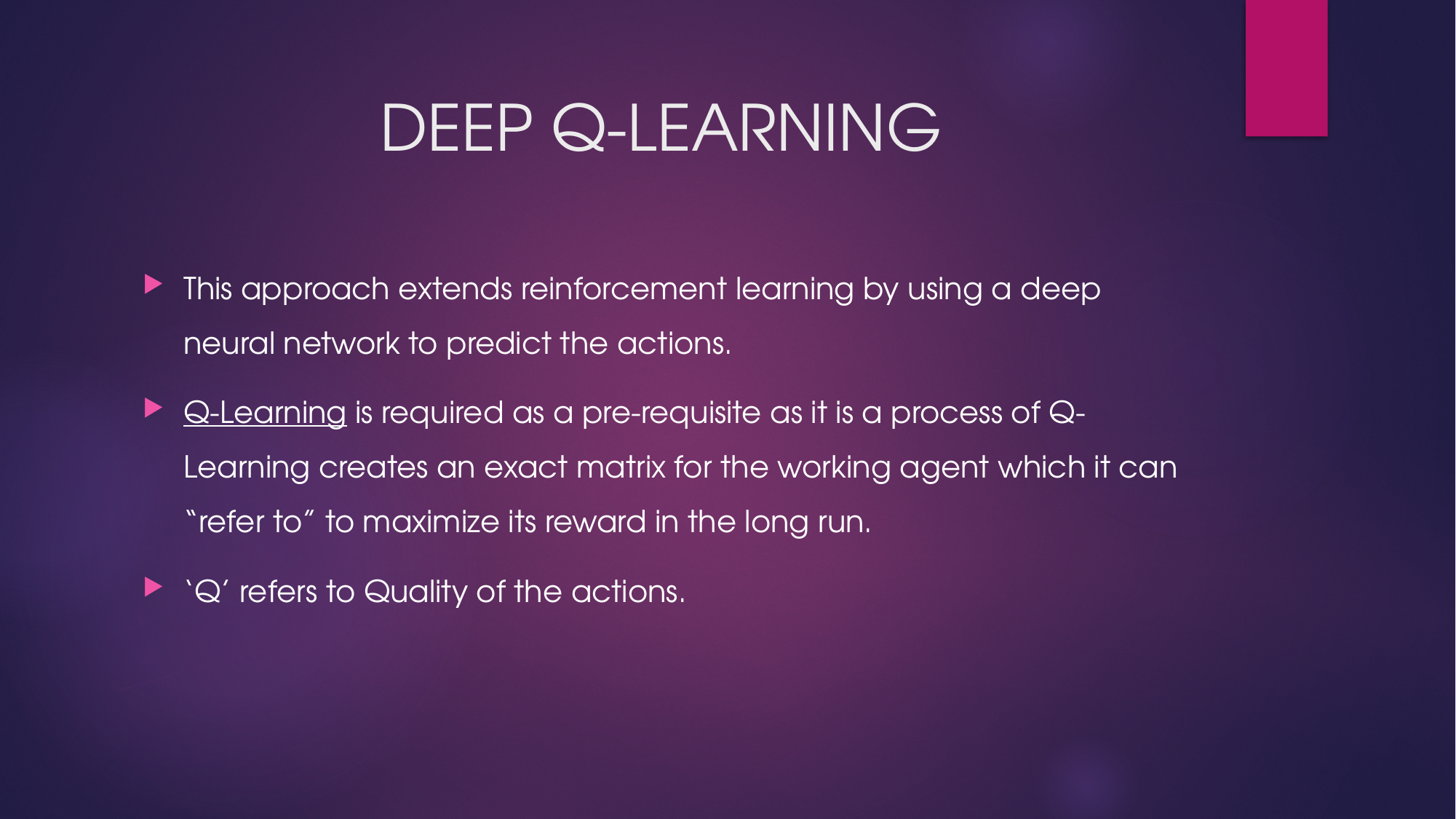

# DEEP Q-LEARNING
This approach extends reinforcement learning by using a deep neural network to predict the actions.
Q-Learning is required as a pre-requisite as it is a process of Q-Learning creates an exact matrix for the working agent which it can “refer to” to maximize its reward in the long run.
‘Q’ refers to Quality of the actions.